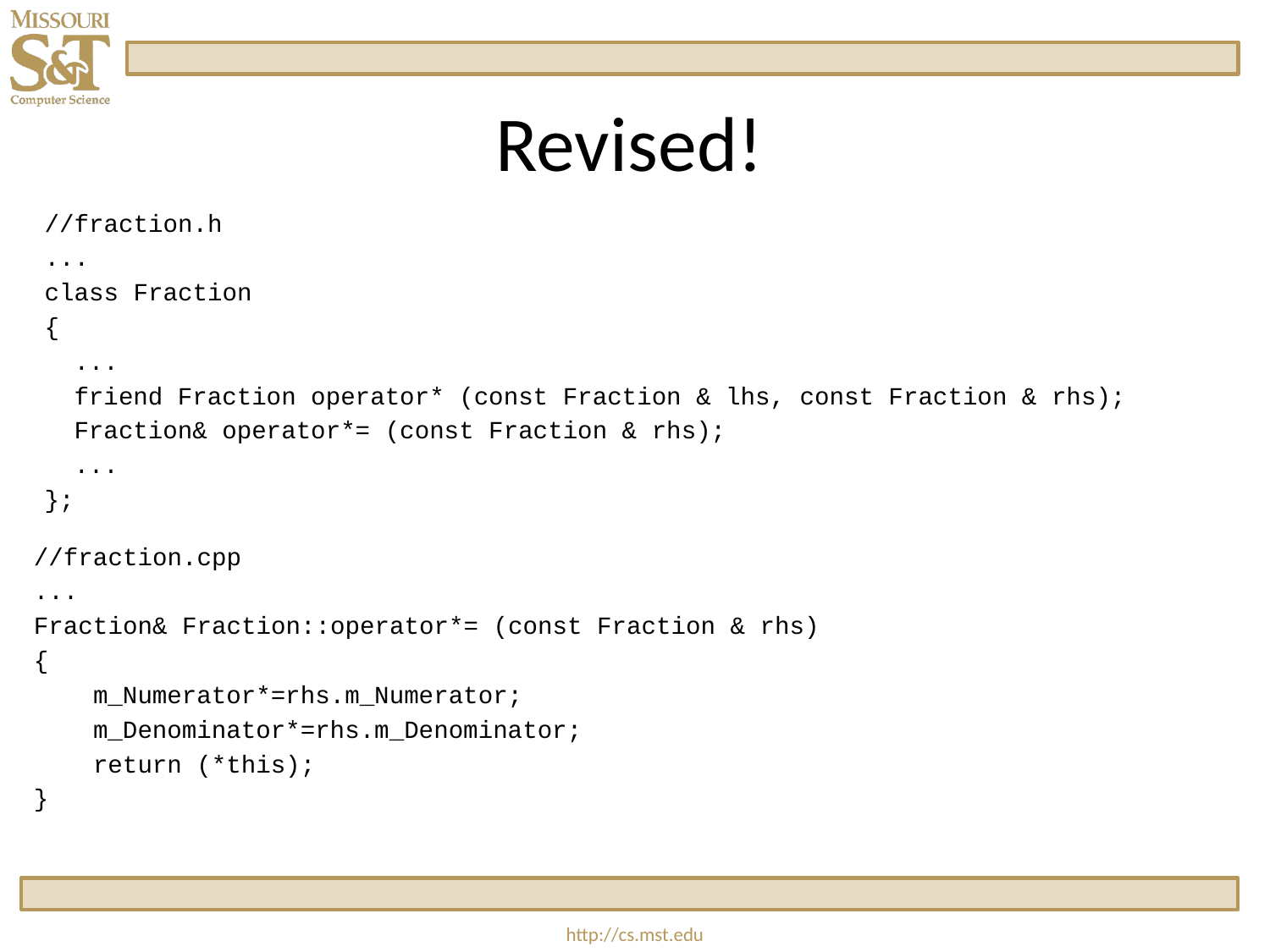

# Revised!
//fraction.h
...
class Fraction
{
  ...
  friend Fraction operator* (const Fraction & lhs, const Fraction & rhs);
  Fraction& operator*= (const Fraction & rhs);
  ...
};

//fraction.cpp
...
Fraction& Fraction::operator*= (const Fraction & rhs)
{
    m_Numerator*=rhs.m_Numerator;
    m_Denominator*=rhs.m_Denominator;
    return (*this);
}